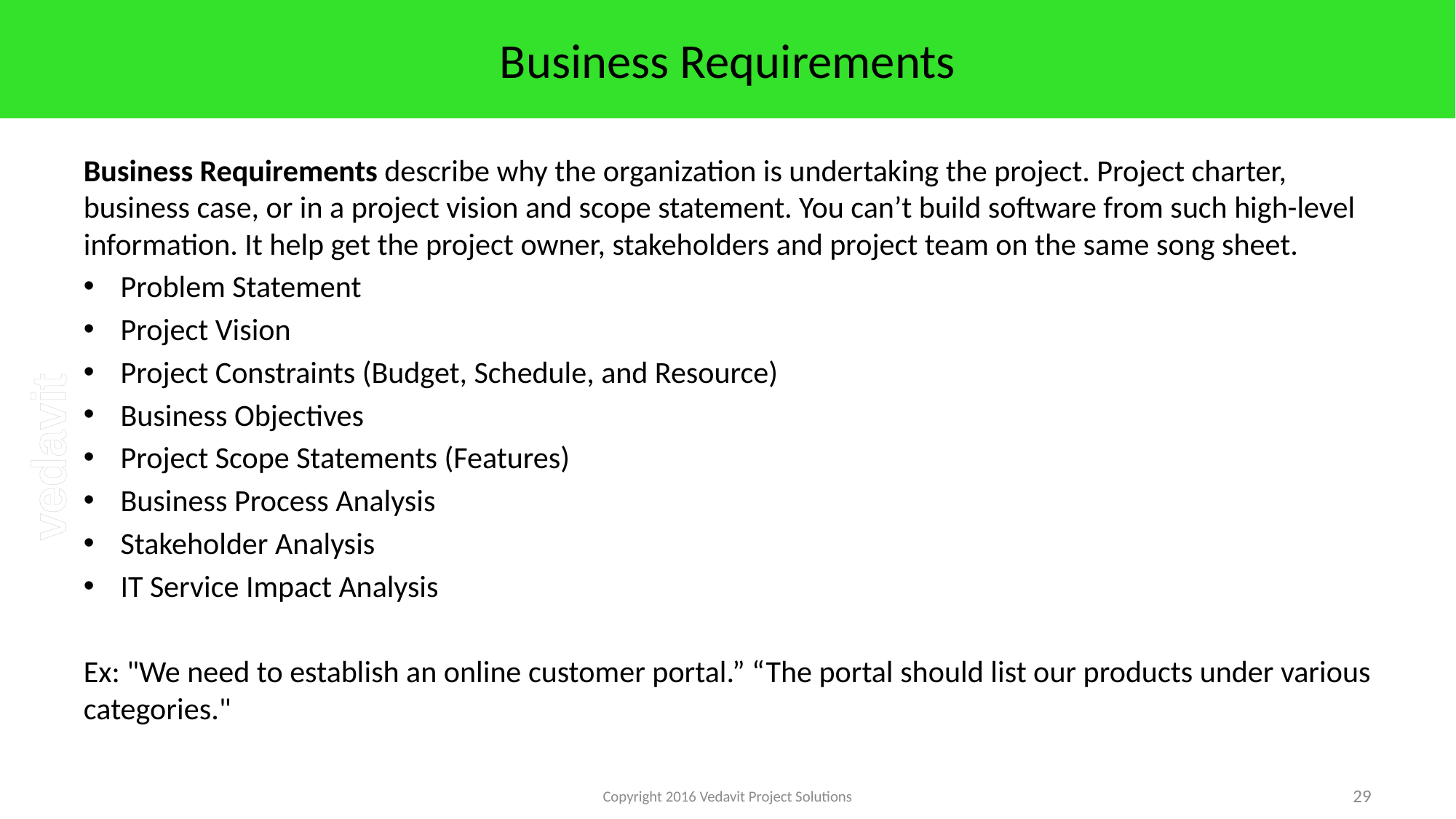

# Business Requirements
Business Requirements describe why the organization is undertaking the project. Project charter, business case, or in a project vision and scope statement. You can’t build software from such high-level information. It help get the project owner, stakeholders and project team on the same song sheet.
Problem Statement
Project Vision
Project Constraints (Budget, Schedule, and Resource)
Business Objectives
Project Scope Statements (Features)
Business Process Analysis
Stakeholder Analysis
IT Service Impact Analysis

Ex: "We need to establish an online customer portal.” “The portal should list our products under various categories."

Copyright 2016 Vedavit Project Solutions
29